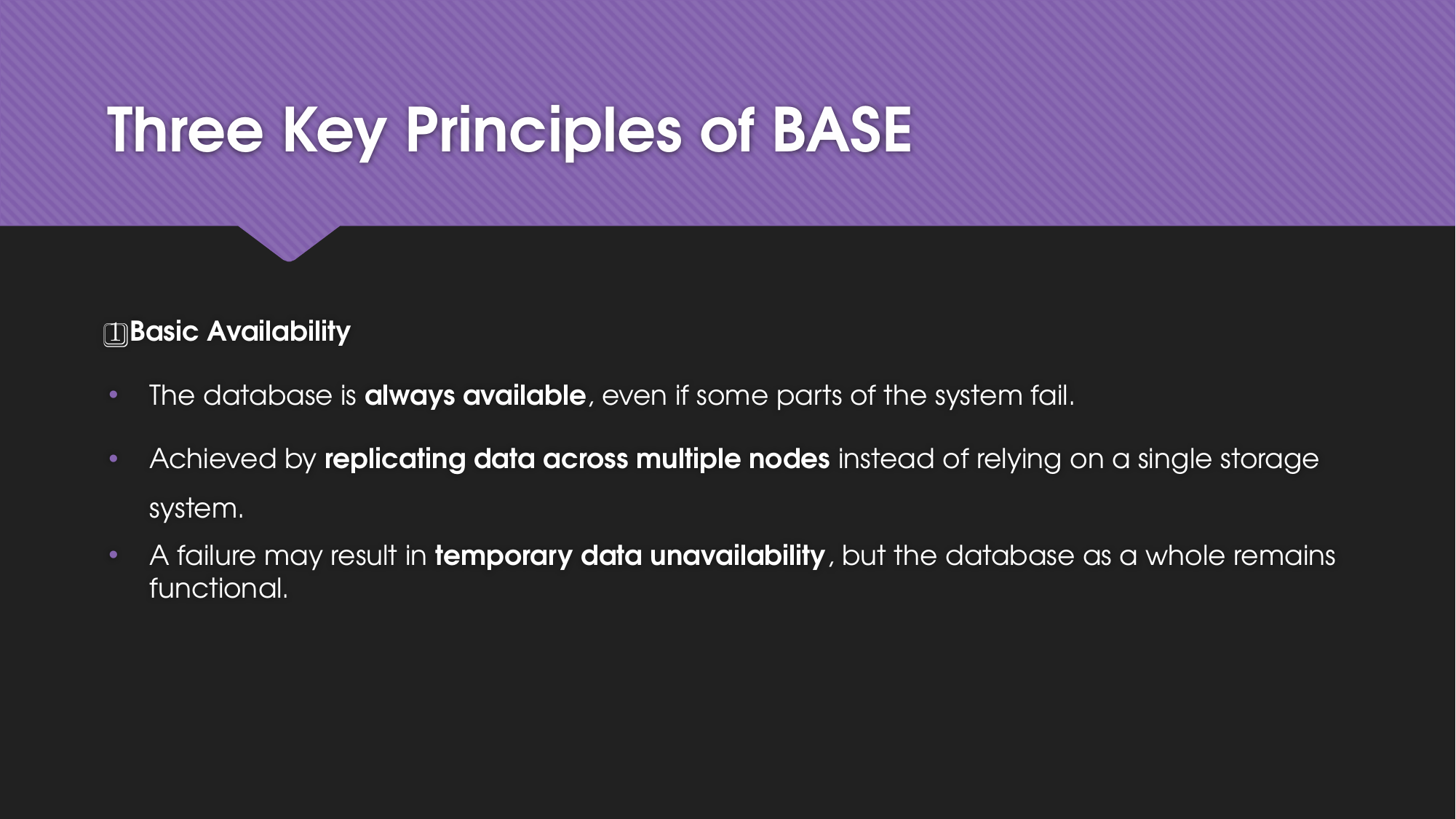

# Three Key Principles of BASE
1️⃣ Basic Availability
The database is always available, even if some parts of the system fail.
Achieved by replicating data across multiple nodes instead of relying on a single storage system.
A failure may result in temporary data unavailability, but the database as a whole remains functional.